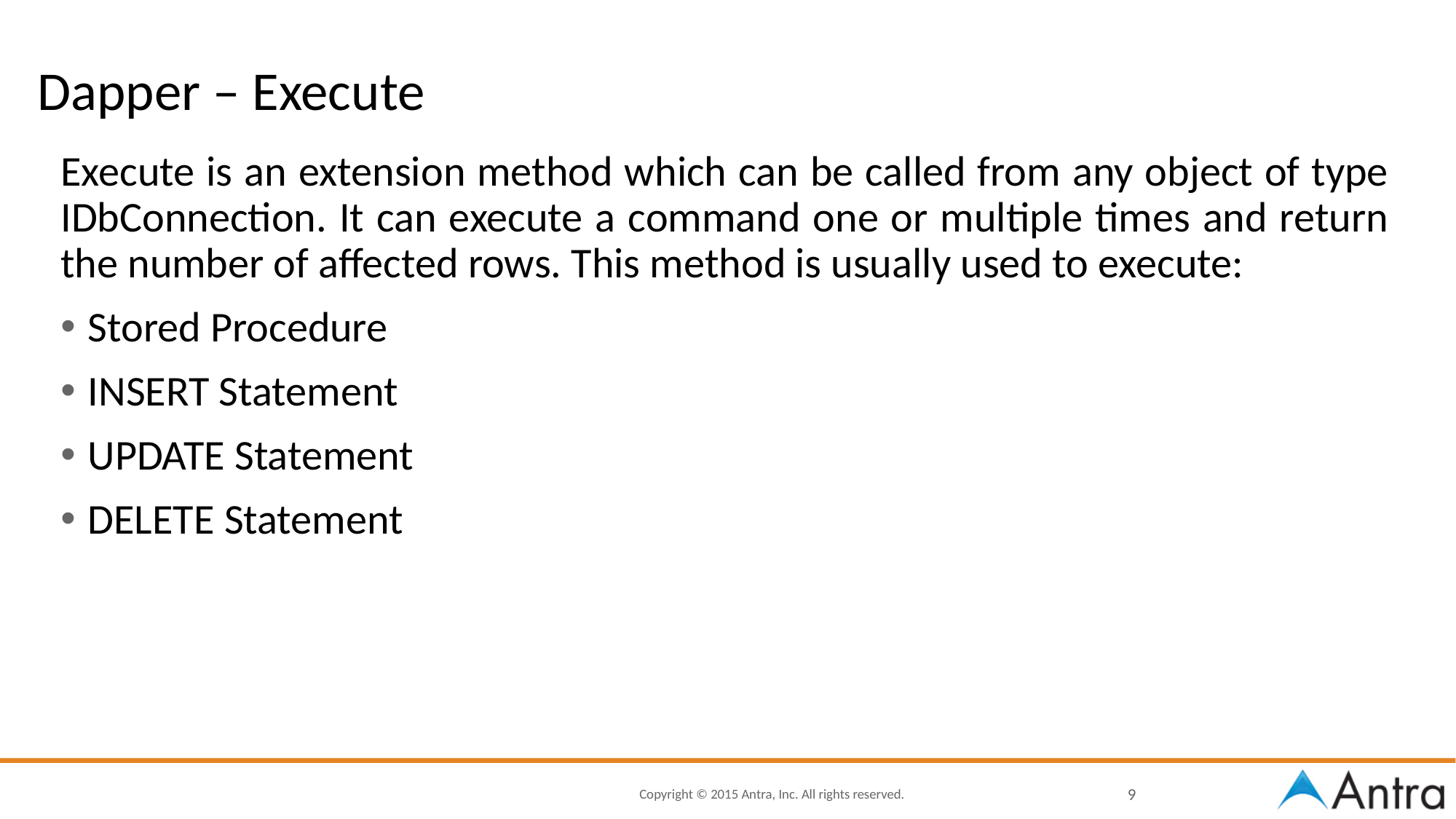

# Dapper – Execute
Execute is an extension method which can be called from any object of type IDbConnection. It can execute a command one or multiple times and return the number of affected rows. This method is usually used to execute:
Stored Procedure
INSERT Statement
UPDATE Statement
DELETE Statement
9